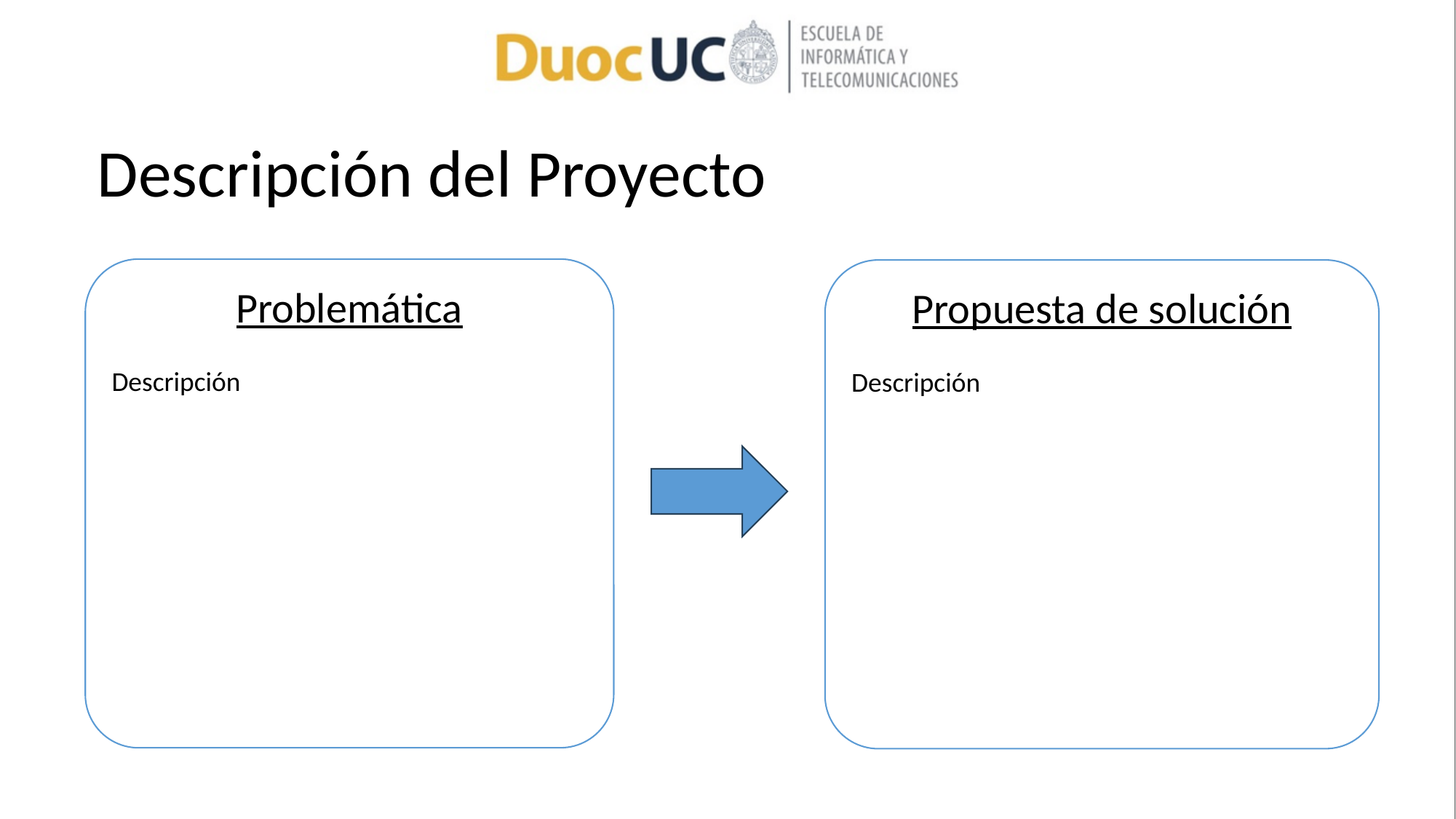

# Descripción del Proyecto
Problemática

Descripción

Propuesta de solución

Descripción